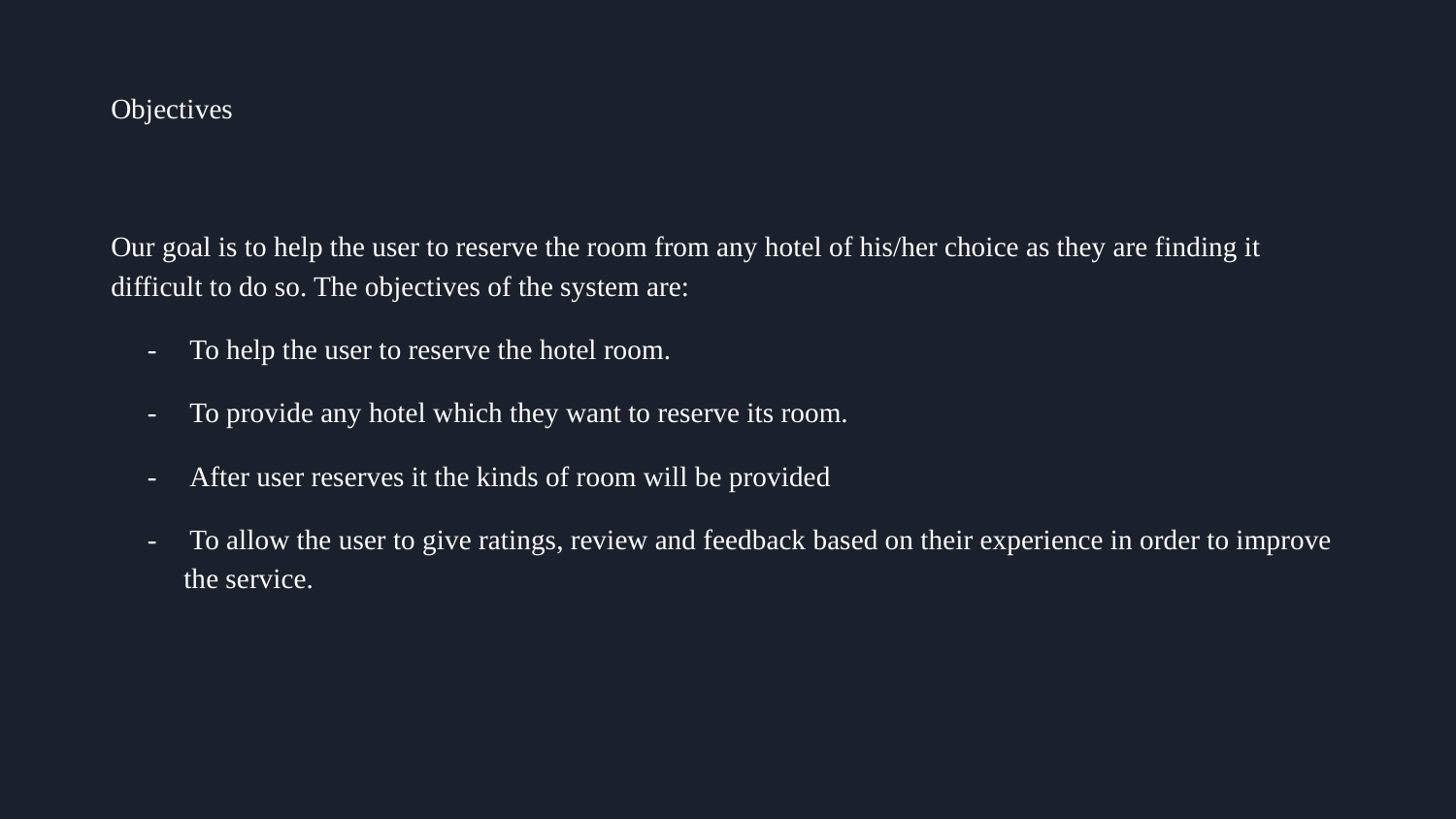

# Objectives
Our goal is to help the user to reserve the room from any hotel of his/her choice as they are finding it difficult to do so. The objectives of the system are:
-         To help the user to reserve the hotel room.
-         To provide any hotel which they want to reserve its room.
-         After user reserves it the kinds of room will be provided
-         To allow the user to give ratings, review and feedback based on their experience in order to improve the service.